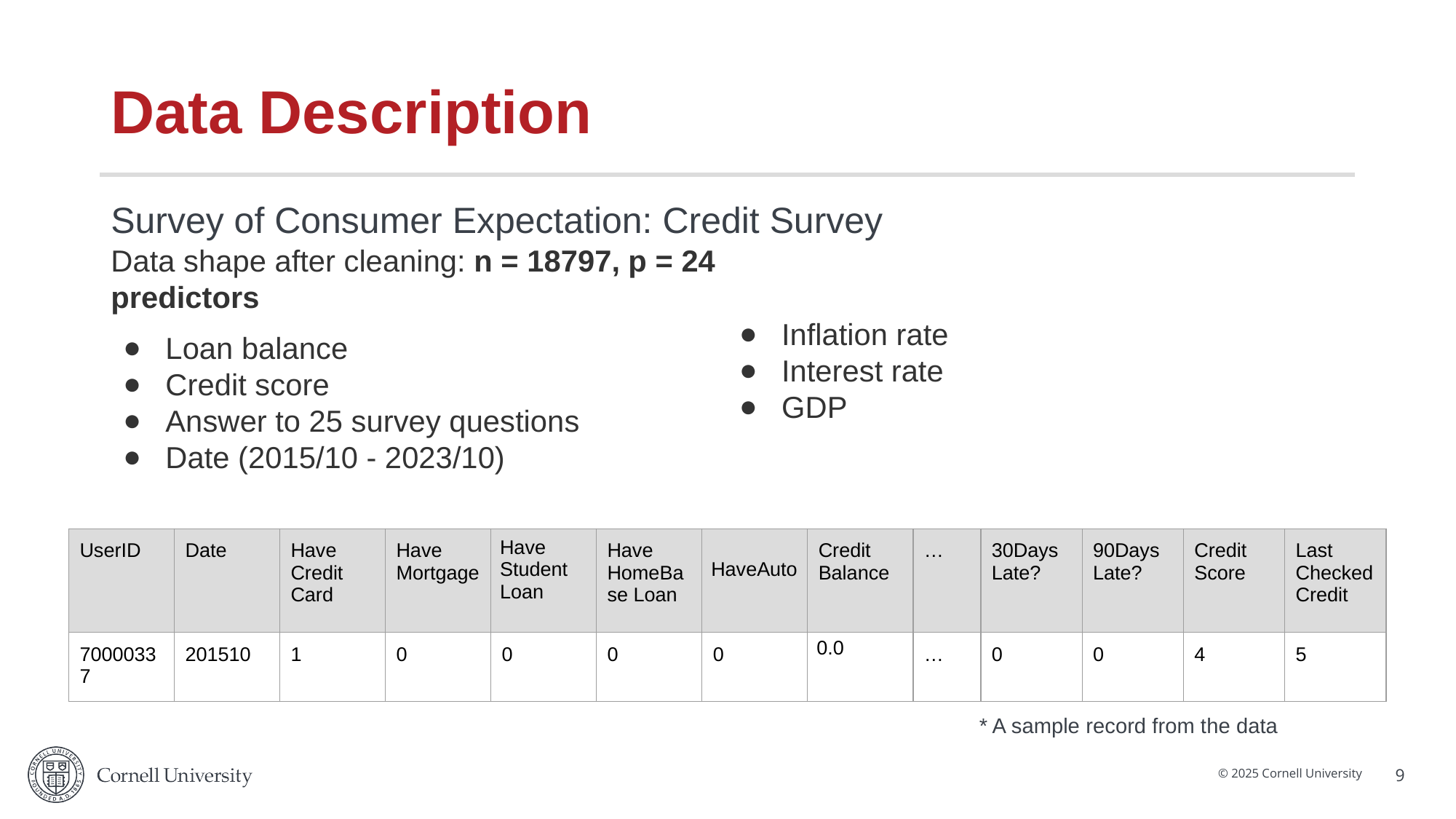

# Data Description
Survey of Consumer Expectation: Credit Survey
Data shape after cleaning: n = 18797, p = 24 predictors
Loan balance
Credit score
Answer to 25 survey questions
Date (2015/10 - 2023/10)
Inflation rate
Interest rate
GDP
| UserID | Date | Have Credit Card | Have Mortgage | Have Student Loan | Have HomeBase Loan | HaveAuto | Credit Balance | … | 30Days Late? | 90Days Late? | Credit Score | Last Checked Credit |
| --- | --- | --- | --- | --- | --- | --- | --- | --- | --- | --- | --- | --- |
| 70000337 | 201510 | 1 | 0 | 0 | 0 | 0 | 0.0 | … | 0 | 0 | 4 | 5 |
* A sample record from the data